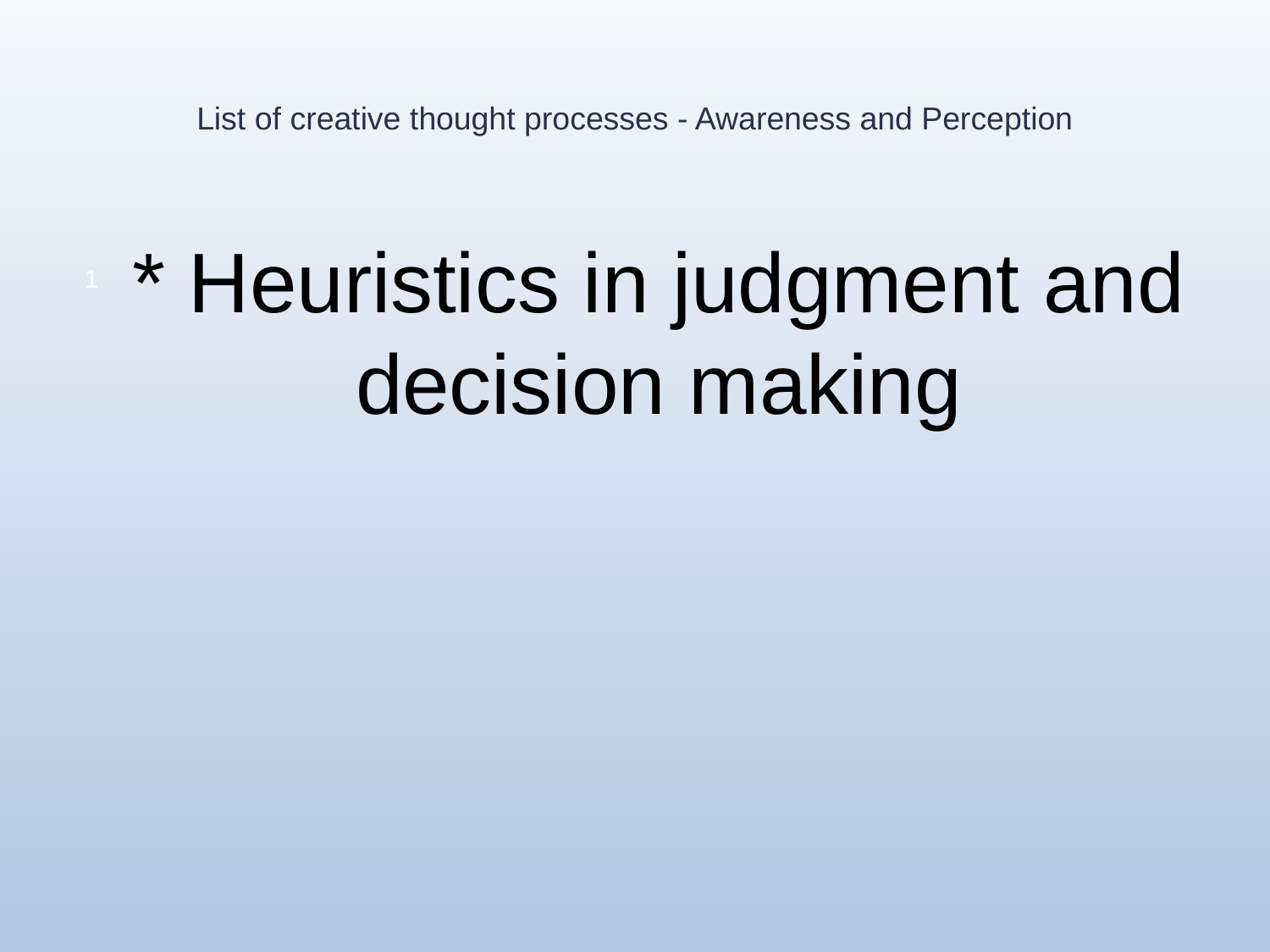

# List of creative thought processes - Awareness and Perception
* Heuristics in judgment and decision making